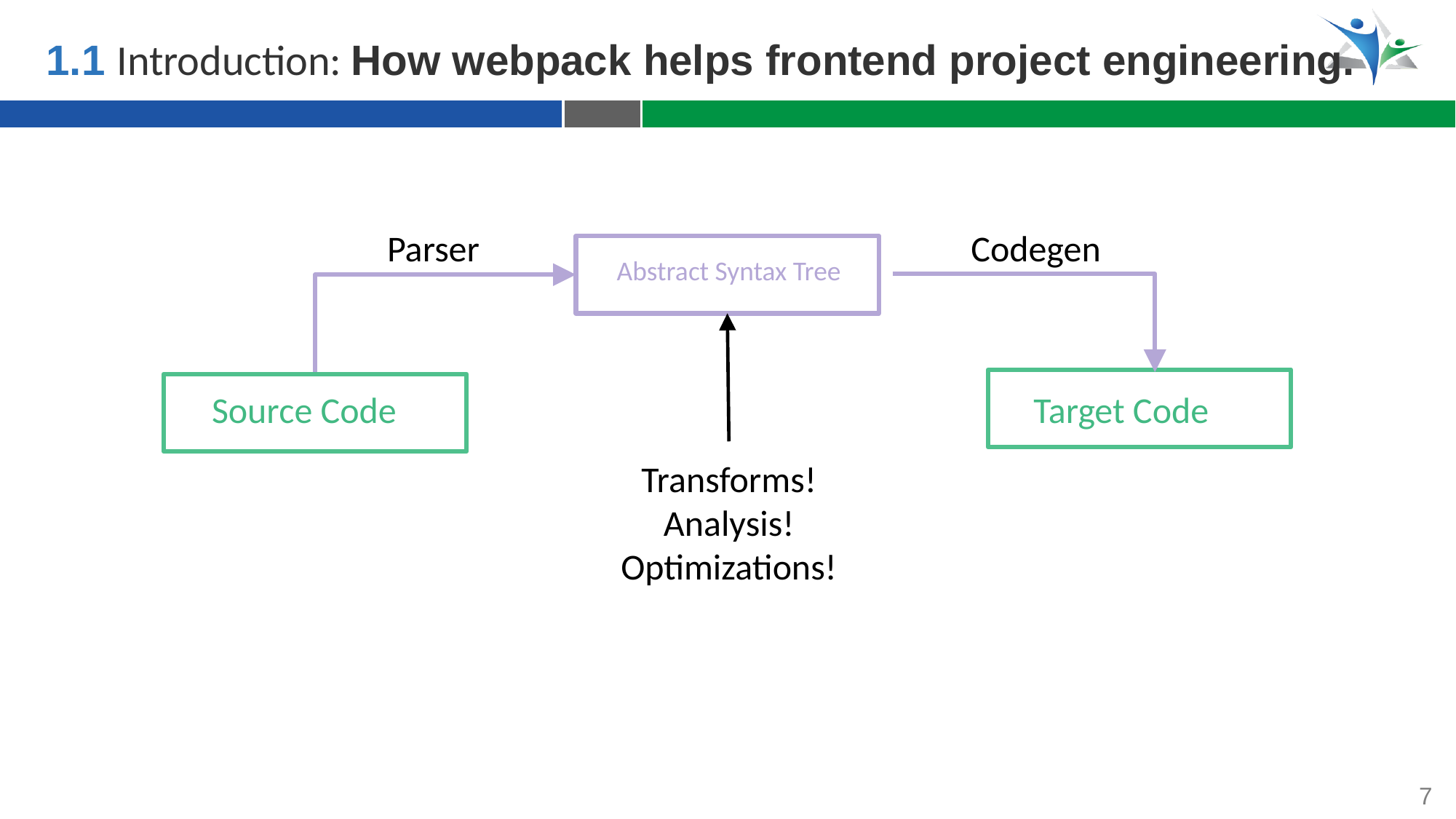

1.1
Introduction: How webpack helps frontend project engineering.
Parser
Codegen

Abstract Syntax Tree

Source Code
Target Code

Transforms!
Analysis!
Optimizations!